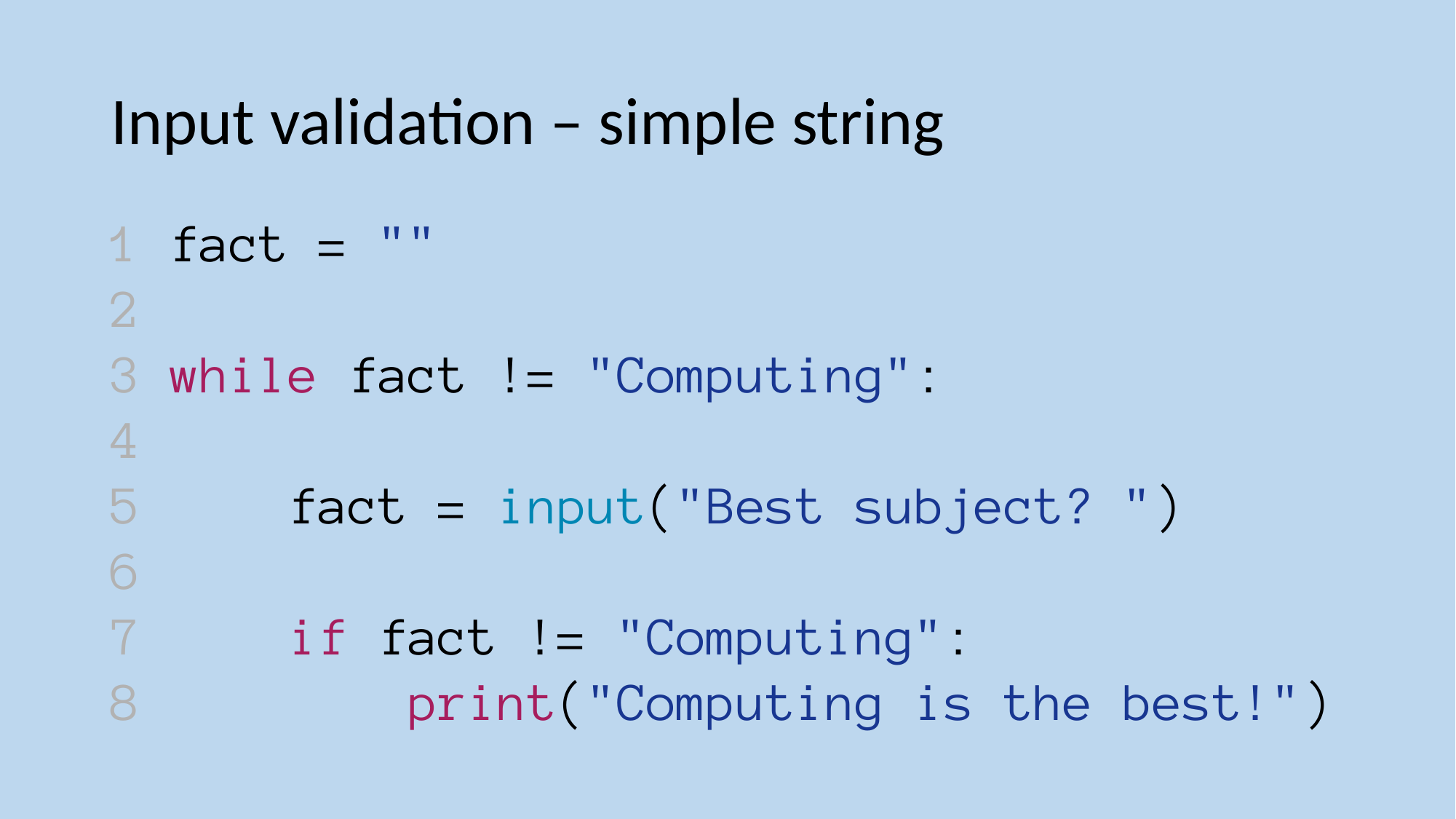

# Input validation – simple string
1 fact = ""
2
3 while fact != "Computing":
4
5     fact = input("Best subject? ")
6
7     if fact != "Computing":
8         print("Computing is the best!")